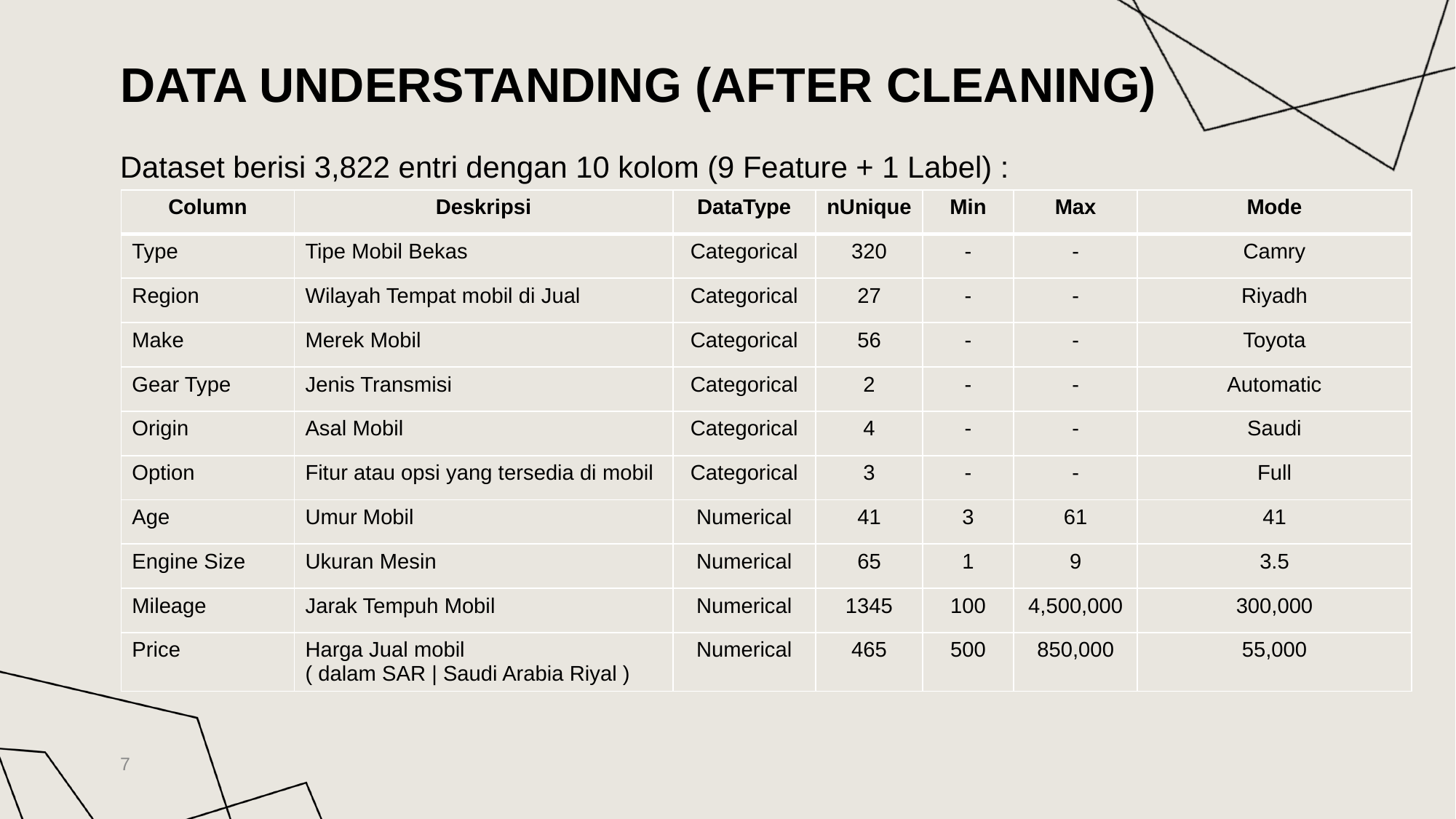

# Data Understanding (AFTER cleaning)
Dataset berisi 3,822 entri dengan 10 kolom (9 Feature + 1 Label) :

| Column | Deskripsi | DataType | nUnique | Min | Max | Mode |
| --- | --- | --- | --- | --- | --- | --- |
| Type | Tipe Mobil Bekas | Categorical | 320 | - | - | Camry |
| Region | Wilayah Tempat mobil di Jual | Categorical | 27 | - | - | Riyadh |
| Make | Merek Mobil | Categorical | 56 | - | - | Toyota |
| Gear Type | Jenis Transmisi | Categorical | 2 | - | - | Automatic |
| Origin | Asal Mobil | Categorical | 4 | - | - | Saudi |
| Option | Fitur atau opsi yang tersedia di mobil | Categorical | 3 | - | - | Full |
| Age | Umur Mobil | Numerical | 41 | 3 | 61 | 41 |
| Engine Size | Ukuran Mesin | Numerical | 65 | 1 | 9 | 3.5 |
| Mileage | Jarak Tempuh Mobil | Numerical | 1345 | 100 | 4,500,000 | 300,000 |
| Price | Harga Jual mobil ( dalam SAR | Saudi Arabia Riyal ) | Numerical | 465 | 500 | 850,000 | 55,000 |
7